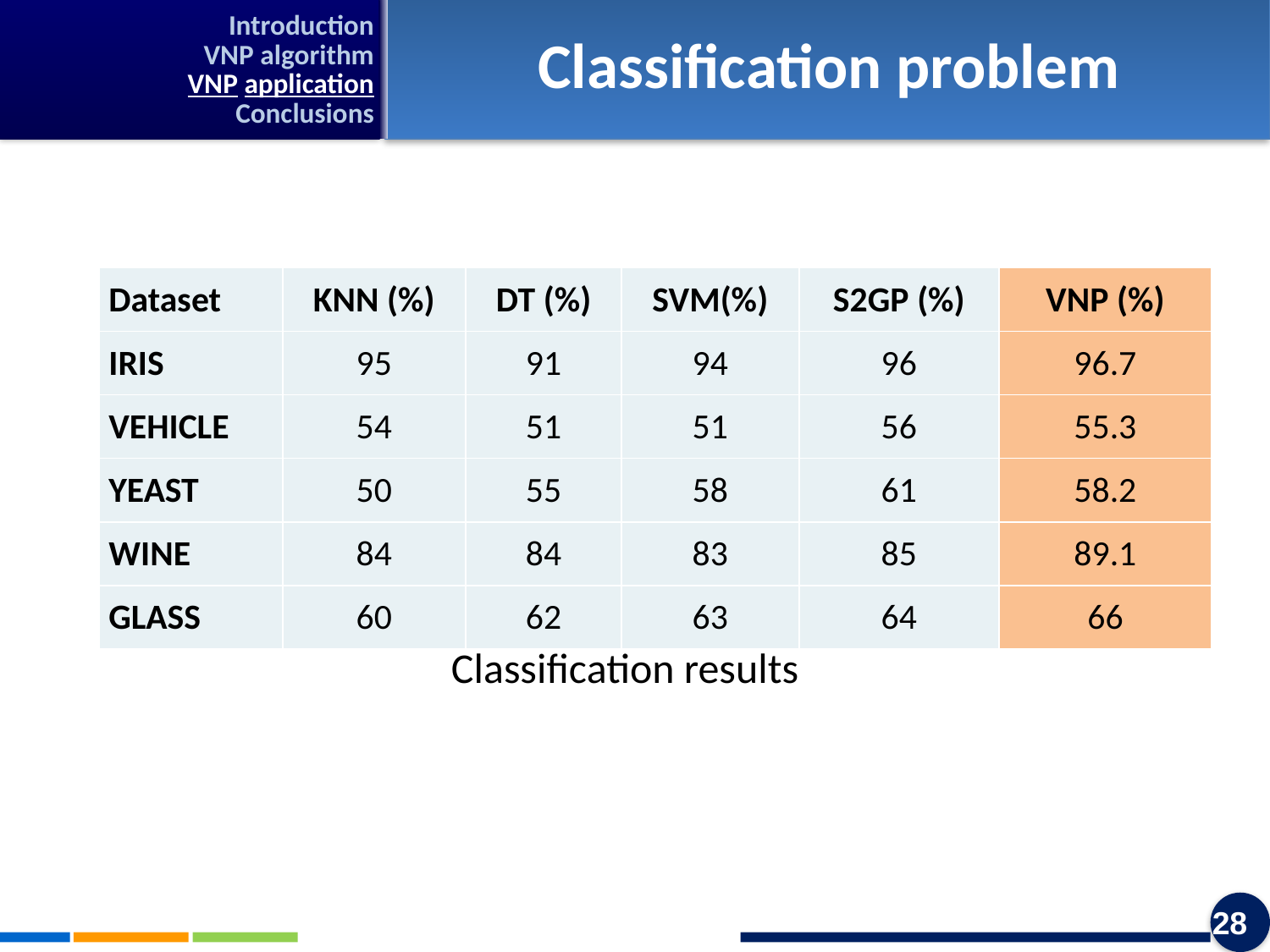

Introduction
VNP algorithm
VNP application
Conclusions

Classification problem

| Dataset | KNN (%) | DT (%) | SVM(%) | S2GP (%) | VNP (%) |
| --- | --- | --- | --- | --- | --- |
| IRIS | 95 | 91 | 94 | 96 | 96.7 |
| VEHICLE | 54 | 51 | 51 | 56 | 55.3 |
| YEAST | 50 | 55 | 58 | 61 | 58.2 |
| WINE | 84 | 84 | 83 | 85 | 89.1 |
| GLASS | 60 | 62 | 63 | 64 | 66 |
Classification results
28

28